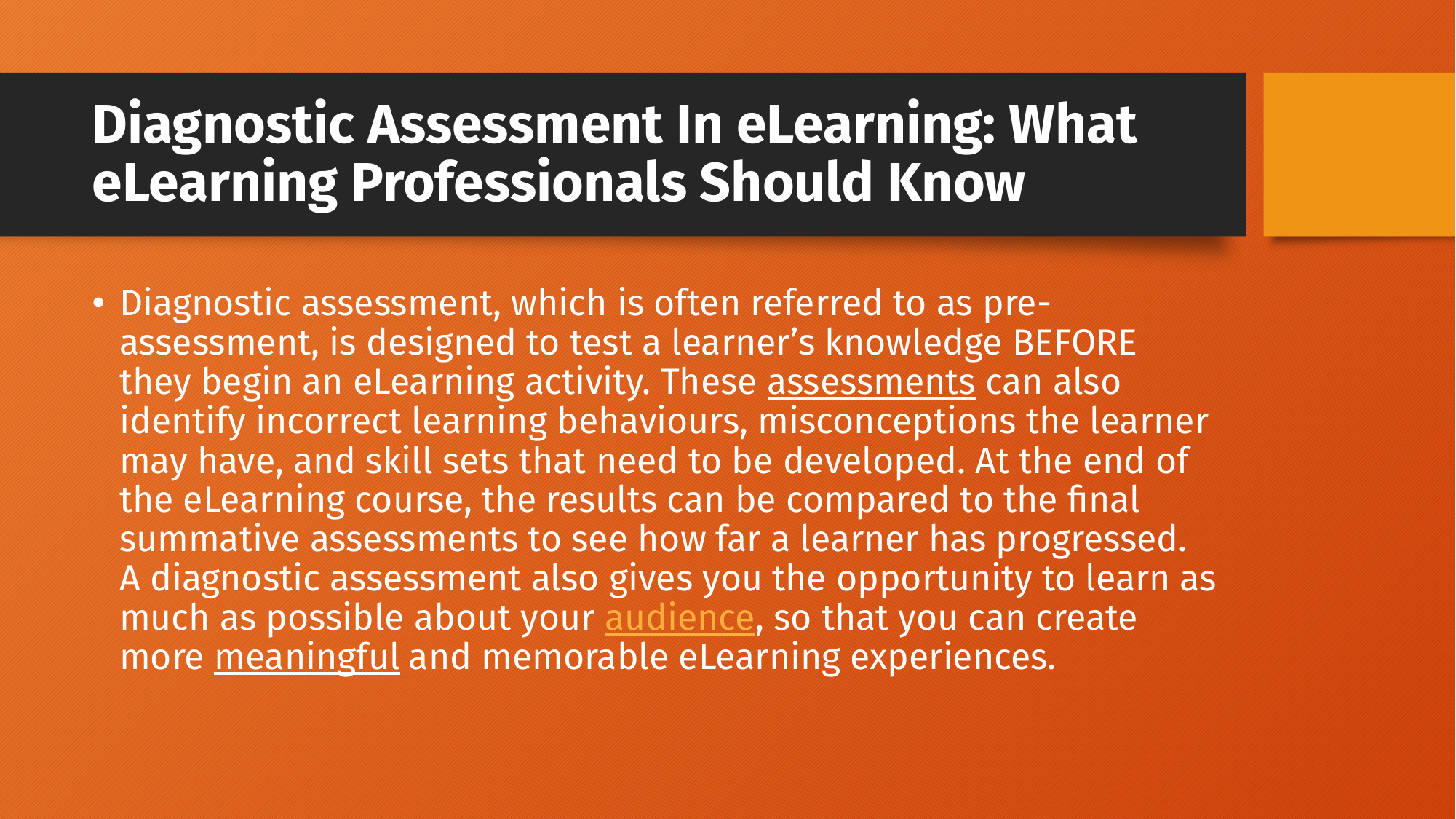

# Diagnostic Assessment In eLearning: What eLearning Professionals Should Know
Diagnostic assessment, which is often referred to as pre-assessment, is designed to test a learner’s knowledge BEFORE they begin an eLearning activity. These assessments can also identify incorrect learning behaviours, misconceptions the learner may have, and skill sets that need to be developed. At the end of the eLearning course, the results can be compared to the final summative assessments to see how far a learner has progressed. A diagnostic assessment also gives you the opportunity to learn as much as possible about your audience, so that you can create more meaningful and memorable eLearning experiences.